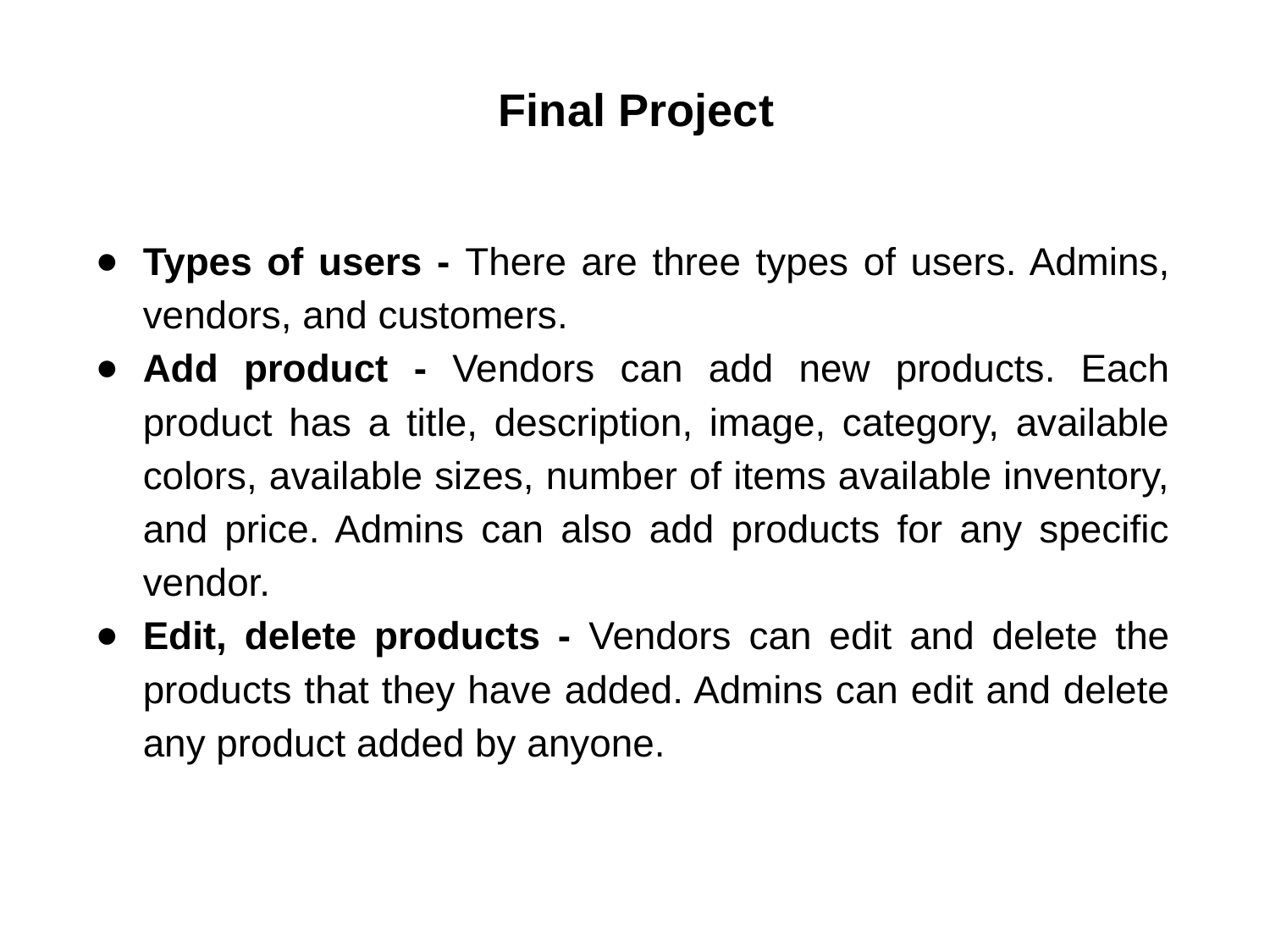

# Final Project
Types of users - There are three types of users. Admins, vendors, and customers.
Add product - Vendors can add new products. Each product has a title, description, image, category, available colors, available sizes, number of items available inventory, and price. Admins can also add products for any specific vendor.
Edit, delete products - Vendors can edit and delete the products that they have added. Admins can edit and delete any product added by anyone.